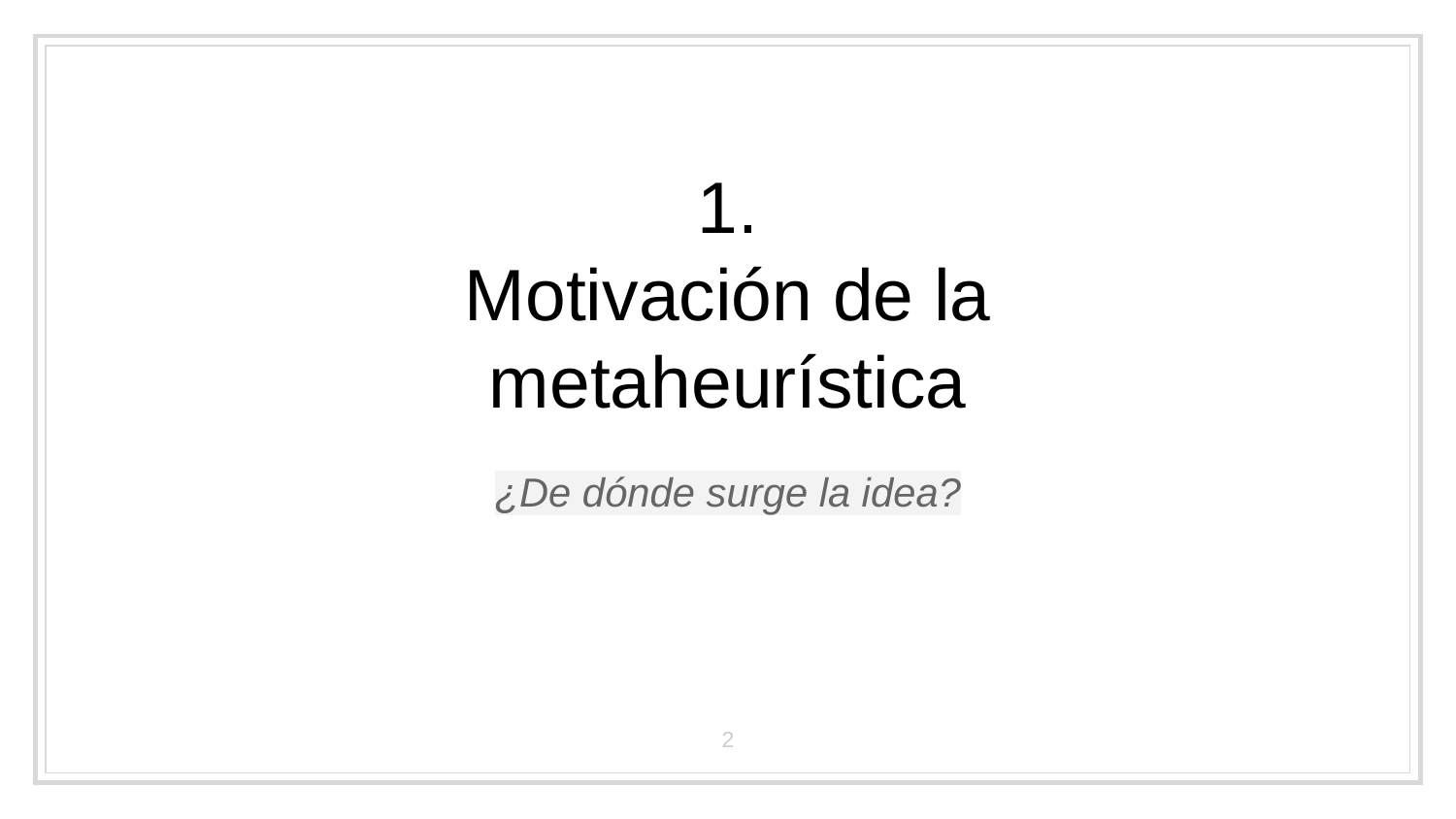

# 1.
Motivación de la metaheurística
¿De dónde surge la idea?
2